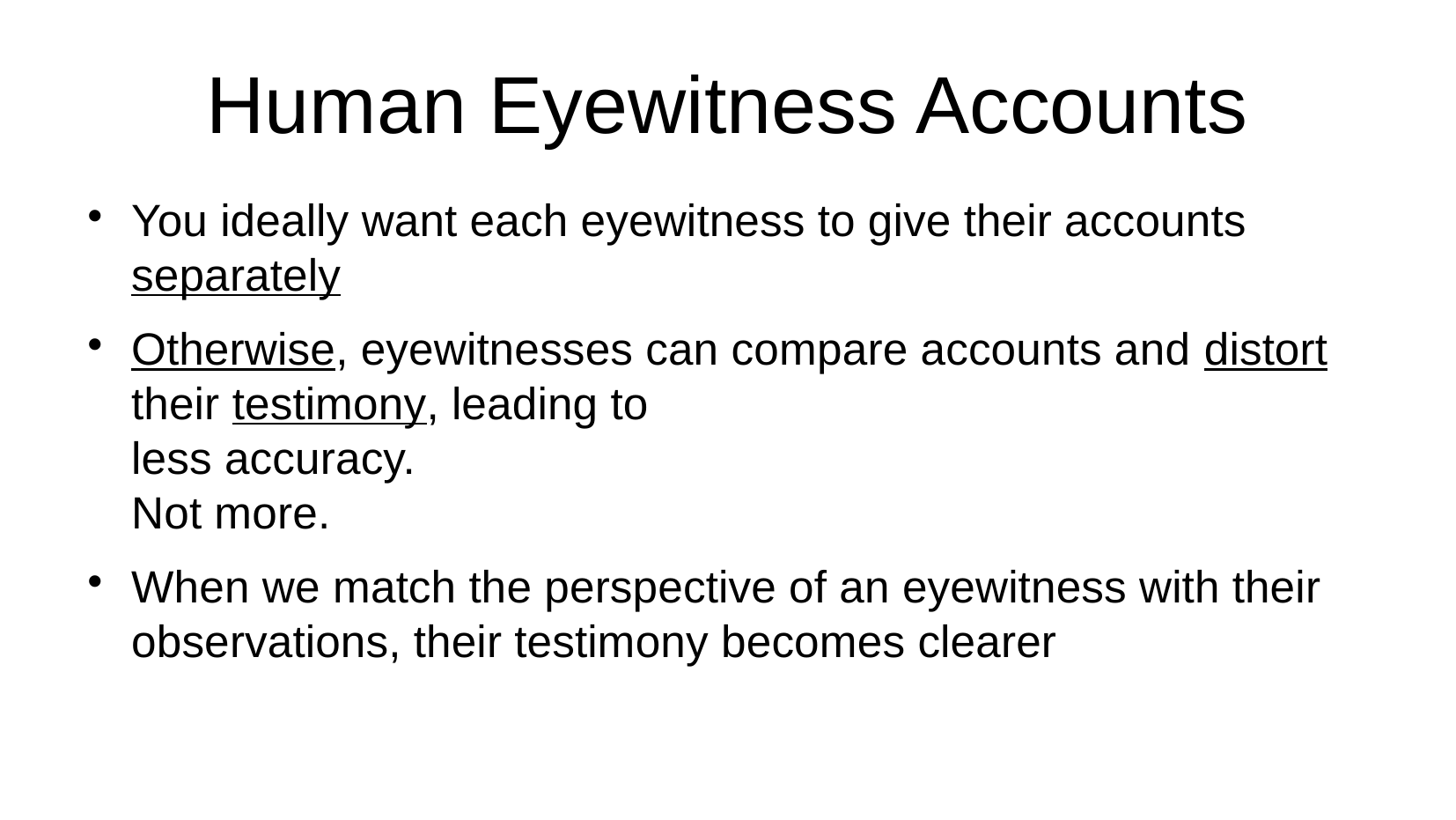

# Human Eyewitness Accounts
You ideally want each eyewitness to give their accounts separately
Otherwise, eyewitnesses can compare accounts and distort their testimony, leading to
less accuracy.
Not more.
When we match the perspective of an eyewitness with their observations, their testimony becomes clearer